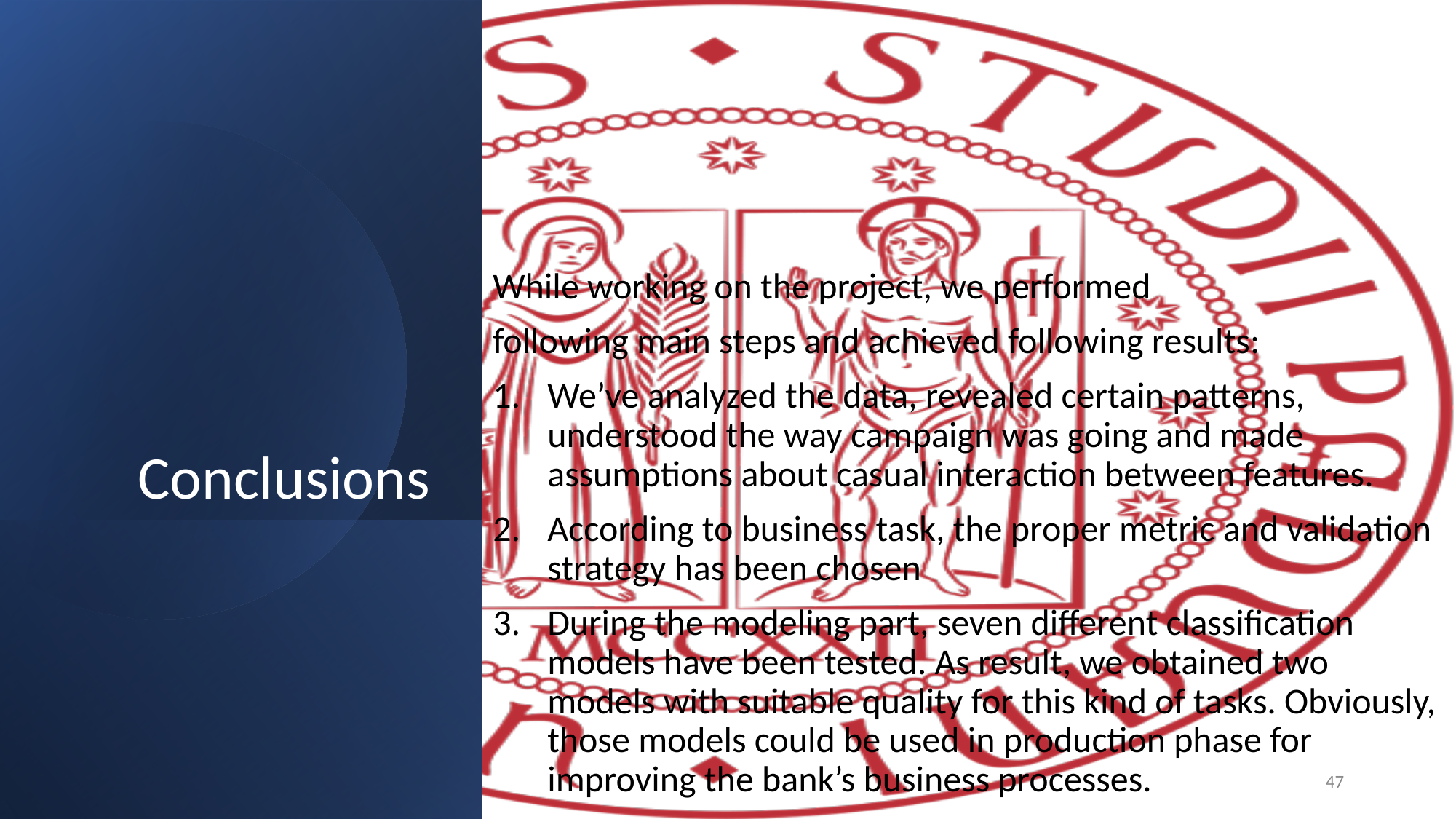

# Conclusions

While working on the project, we performed
following main steps and achieved following results:
We’ve analyzed the data, revealed certain patterns, understood the way campaign was going and made assumptions about casual interaction between features.
According to business task, the proper metric and validation strategy has been chosen
During the modeling part, seven different classification models have been tested. As result, we obtained two models with suitable quality for this kind of tasks. Obviously, those models could be used in production phase for improving the bank’s business processes.

47